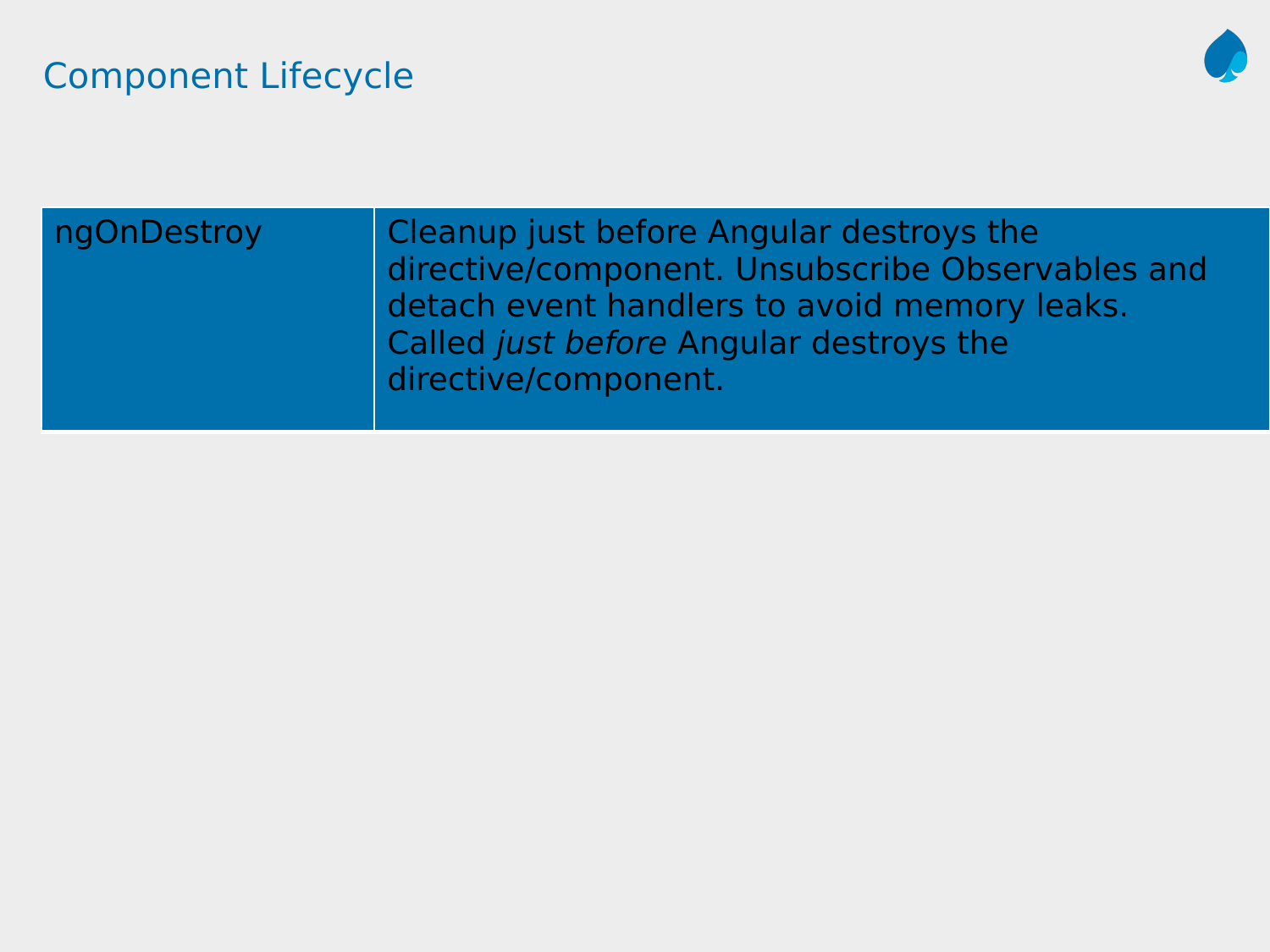

# Component Lifecycle
| ngOnDestroy | Cleanup just before Angular destroys the directive/component. Unsubscribe Observables and detach event handlers to avoid memory leaks. Called just before Angular destroys the directive/component. |
| --- | --- |